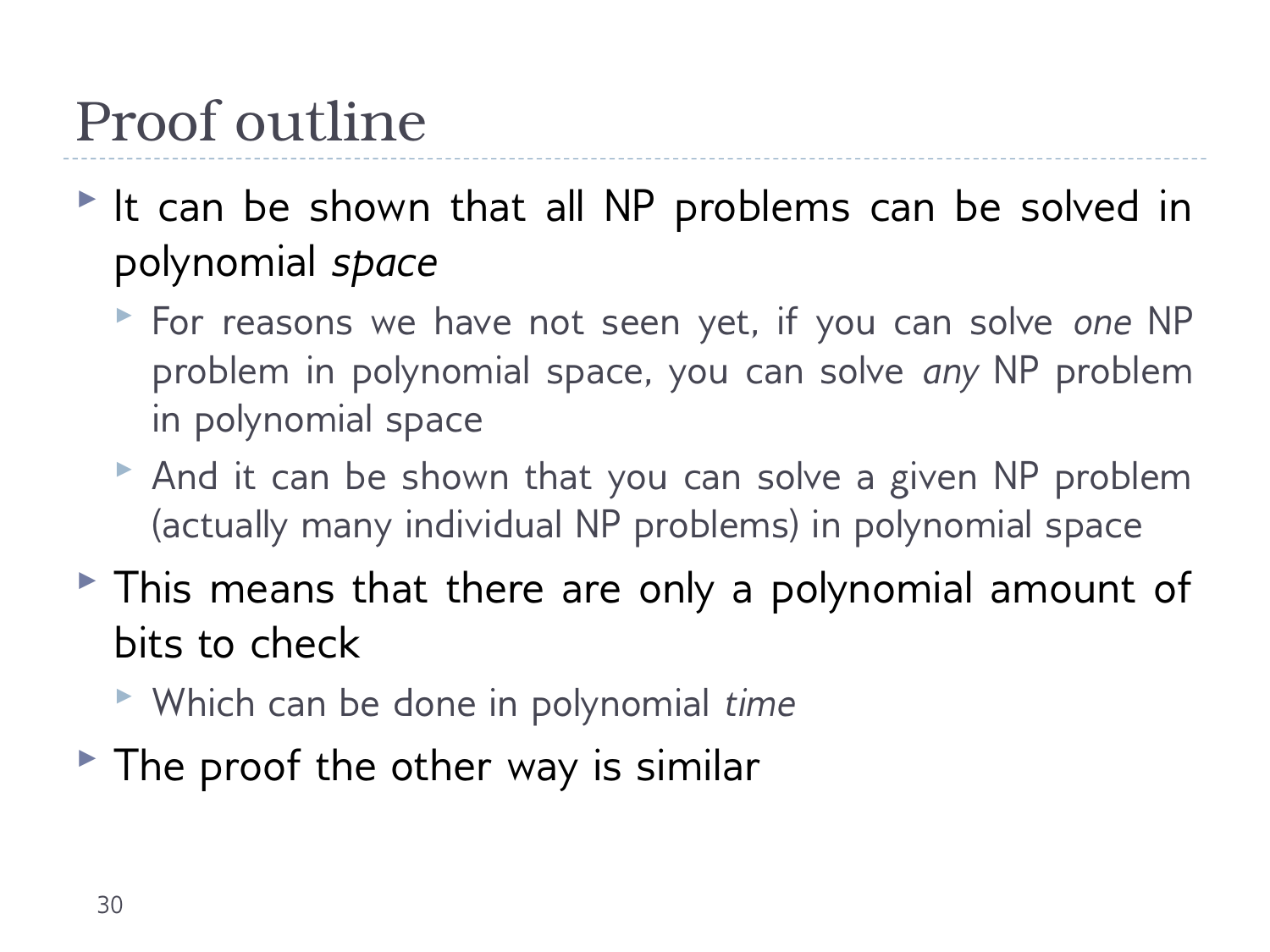

# Proof outline
It can be shown that all NP problems can be solved in polynomial space
For reasons we have not seen yet, if you can solve one NP problem in polynomial space, you can solve any NP problem in polynomial space
And it can be shown that you can solve a given NP problem (actually many individual NP problems) in polynomial space
This means that there are only a polynomial amount of bits to check
Which can be done in polynomial time
The proof the other way is similar
30